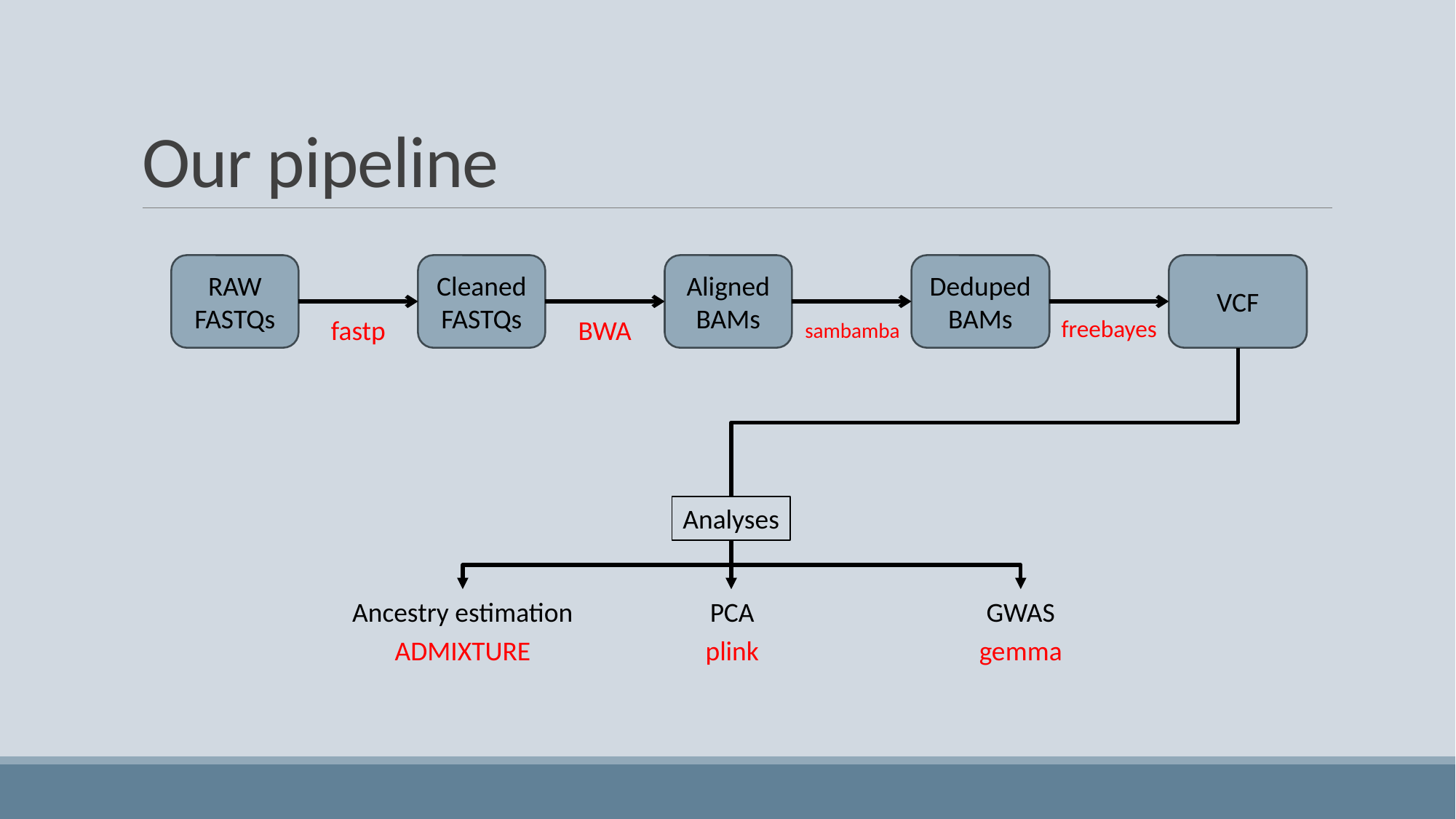

# Our pipeline
RAW
FASTQs
Cleaned
FASTQs
Aligned
BAMs
Deduped
BAMs
VCF
fastp
BWA
freebayes
sambamba
Analyses
Ancestry estimation
PCA
GWAS
ADMIXTURE
plink
gemma